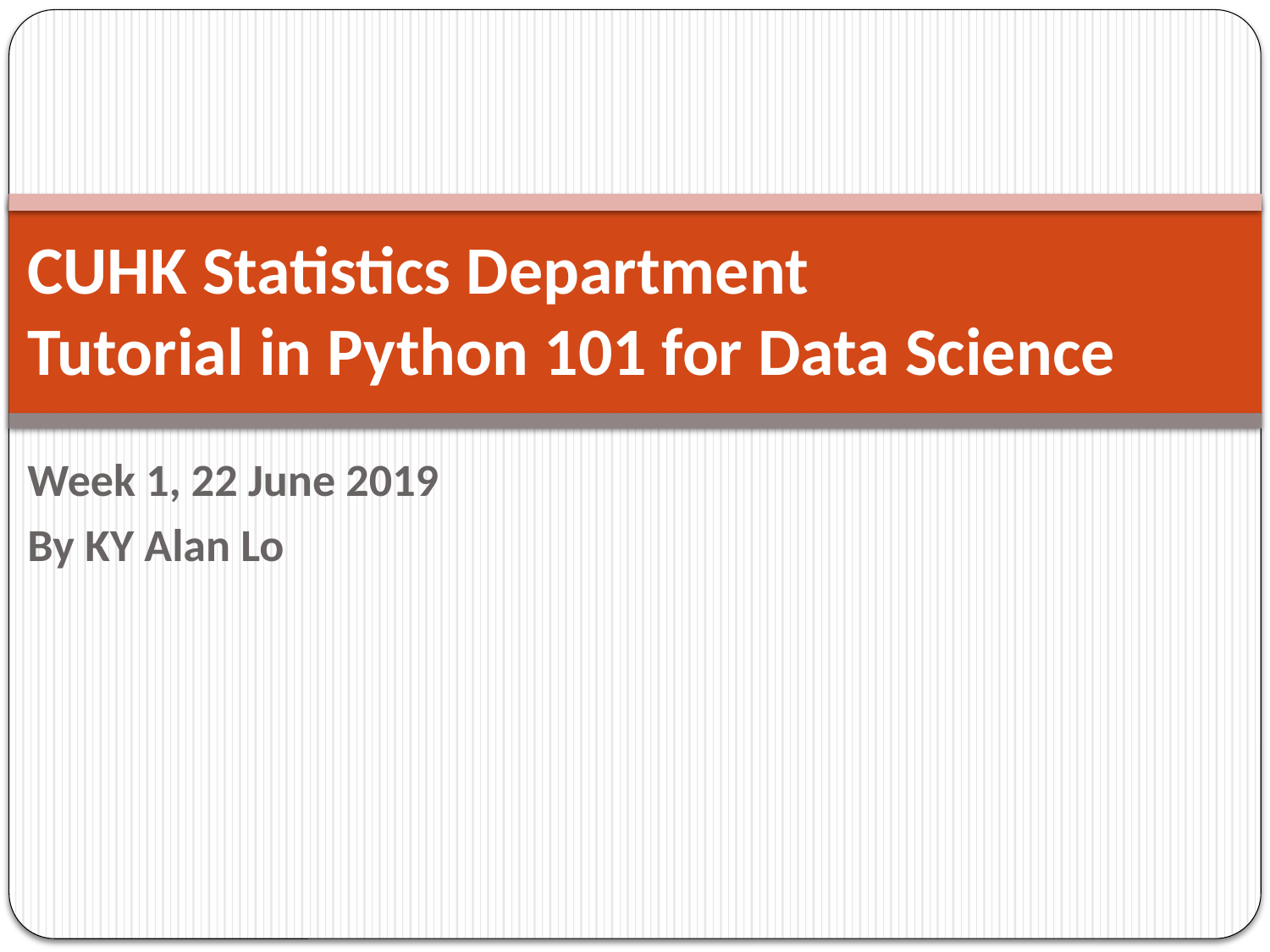

# CUHK Statistics Department Tutorial in Python 101 for Data Science
Week 1, 22 June 2019
By KY Alan Lo